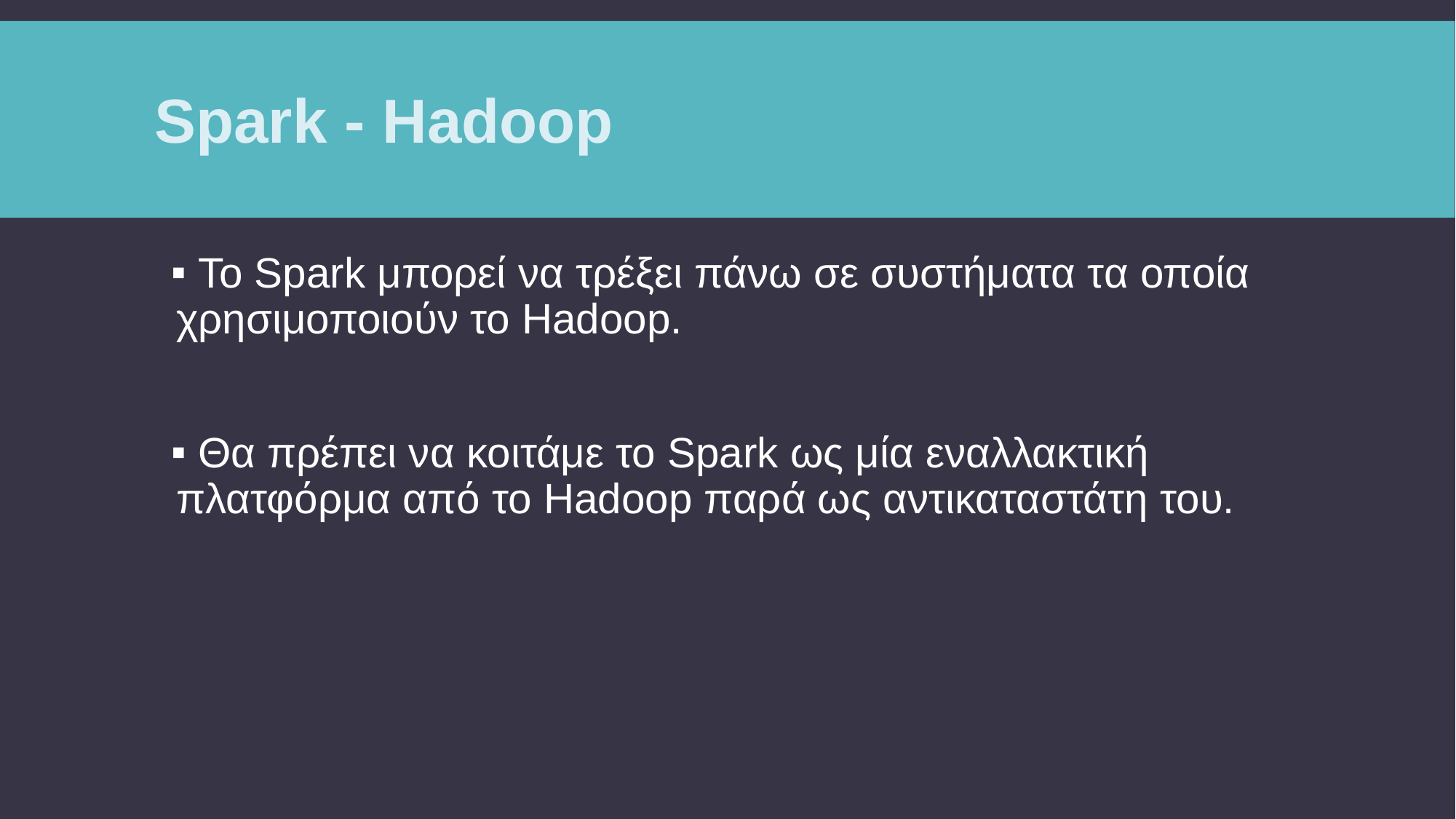

# Spark - Hadoop
 Το Spark μπορεί να τρέξει πάνω σε συστήματα τα οποία χρησιμοποιούν το Hadoop.

 Θα πρέπει να κοιτάμε το Spark ως μία εναλλακτική πλατφόρμα από το Hadoop παρά ως αντικαταστάτη του.